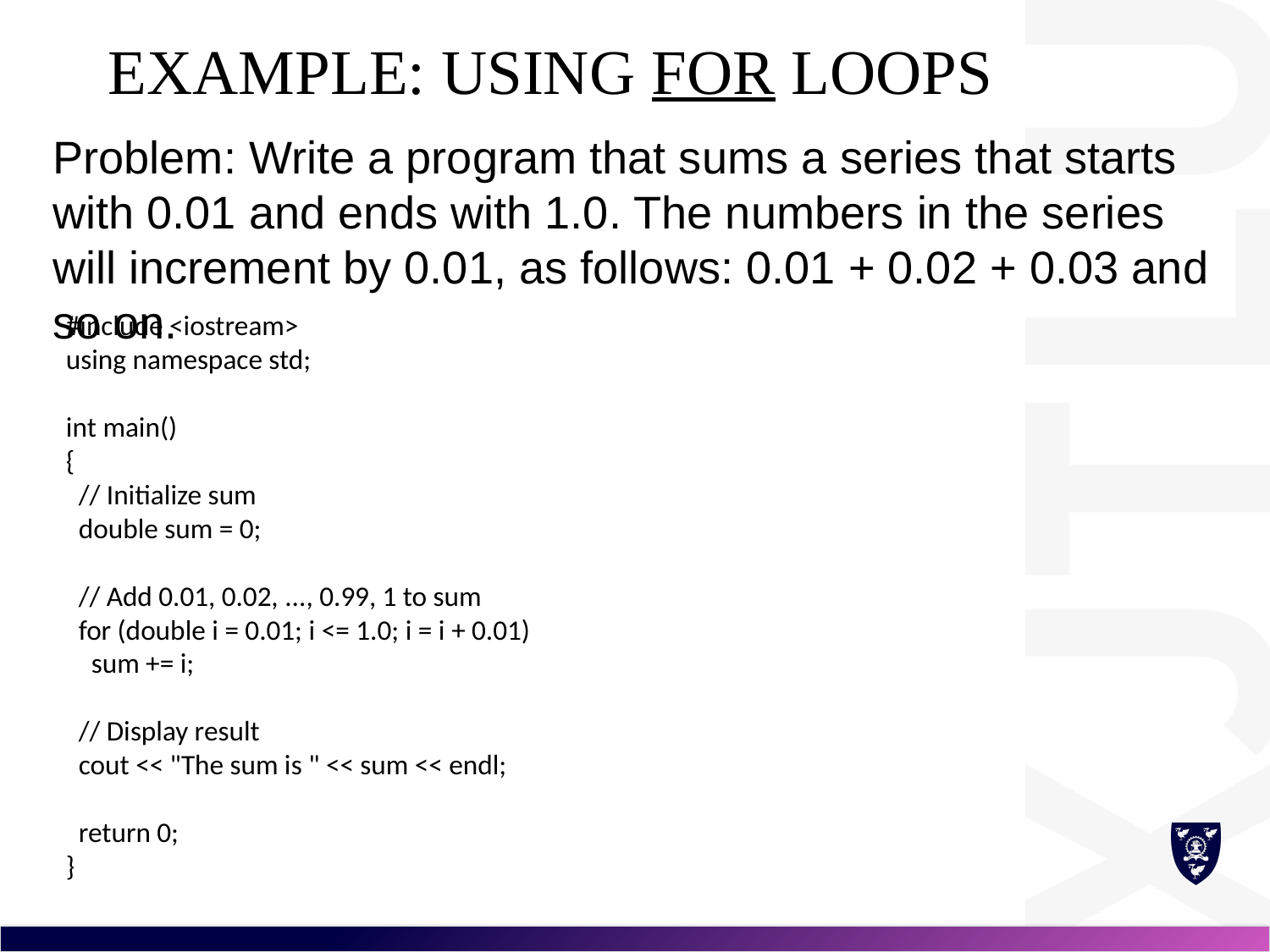

# Example: Using for Loops
Problem: Write a program that sums a series that starts with 0.01 and ends with 1.0. The numbers in the series will increment by 0.01, as follows: 0.01 + 0.02 + 0.03 and so on.
#include <iostream>
using namespace std;

int main()
{
  // Initialize sum
  double sum = 0;

  // Add 0.01, 0.02, ..., 0.99, 1 to sum
  for (double i = 0.01; i <= 1.0; i = i + 0.01)
    sum += i;

  // Display result
  cout << "The sum is " << sum << endl;

  return 0;
}
44